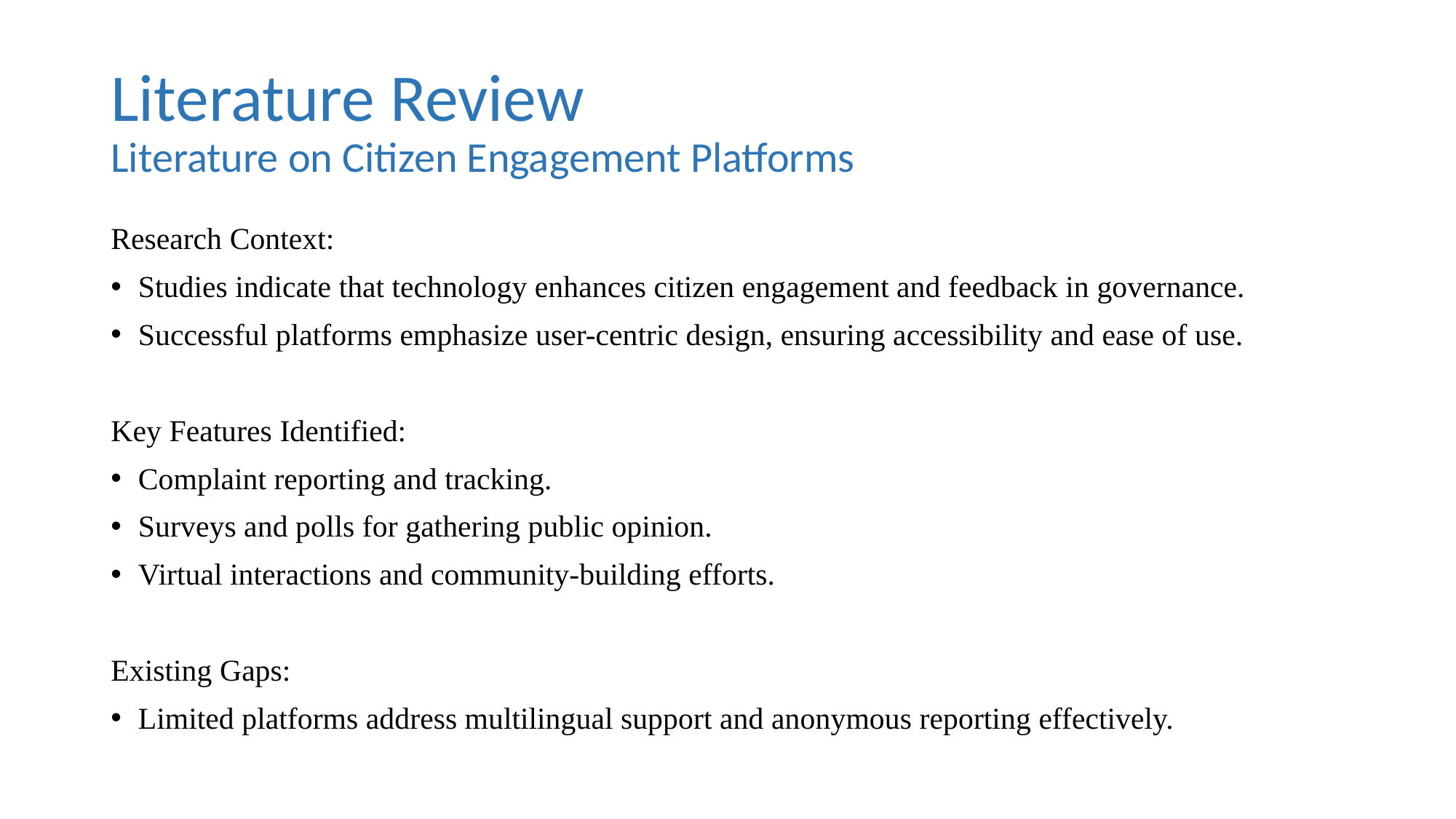

# Literature Review Literature on Citizen Engagement Platforms
Research Context:
Studies indicate that technology enhances citizen engagement and feedback in governance.
Successful platforms emphasize user-centric design, ensuring accessibility and ease of use.

Key Features Identified:
Complaint reporting and tracking.
Surveys and polls for gathering public opinion.
Virtual interactions and community-building efforts.

Existing Gaps:
Limited platforms address multilingual support and anonymous reporting effectively.